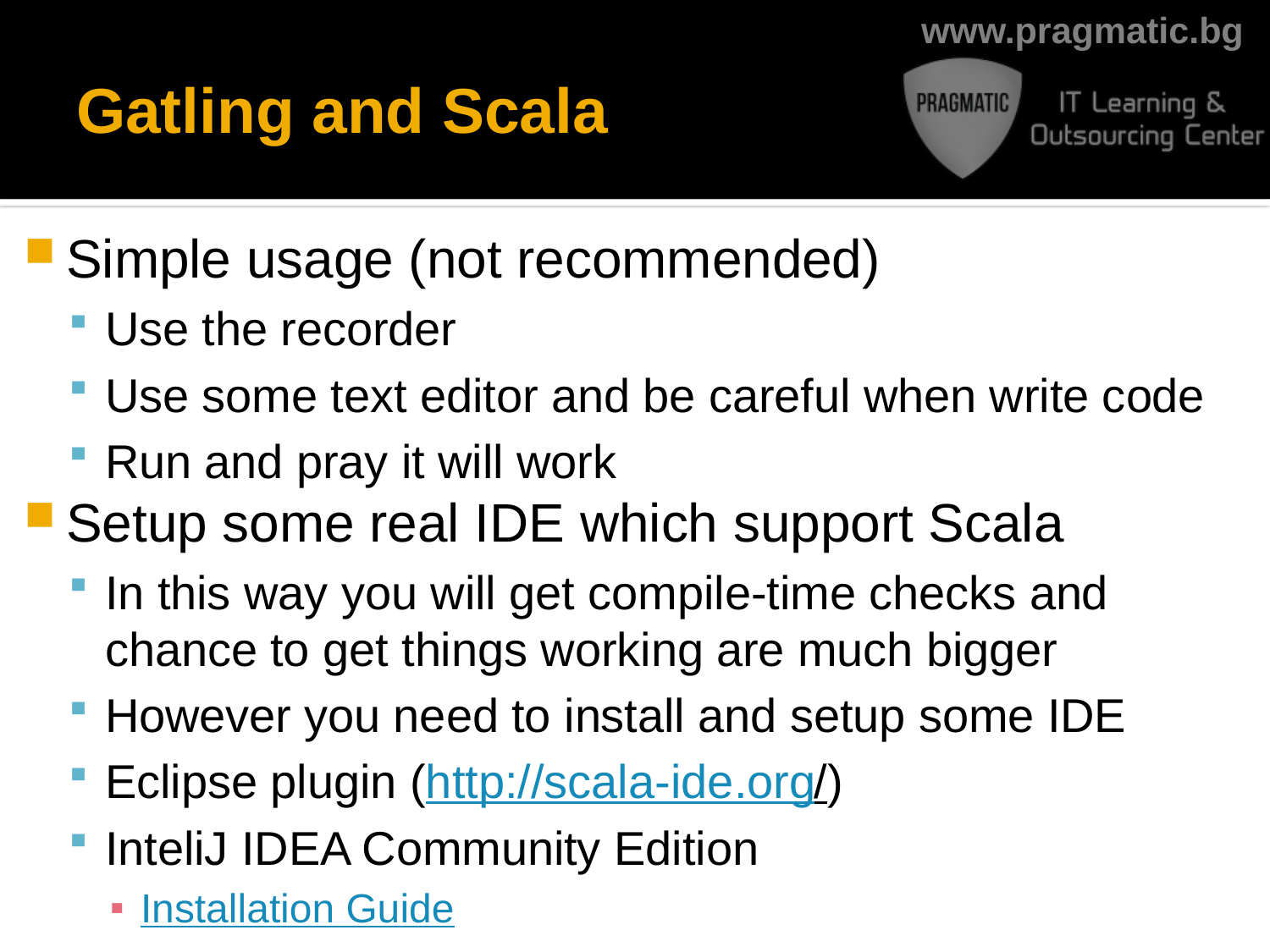

# Gatling and Scala
Simple usage (not recommended)
Use the recorder
Use some text editor and be careful when write code
Run and pray it will work
Setup some real IDE which support Scala
In this way you will get compile-time checks and chance to get things working are much bigger
However you need to install and setup some IDE
Eclipse plugin (http://scala-ide.org/)
InteliJ IDEA Community Edition
Installation Guide